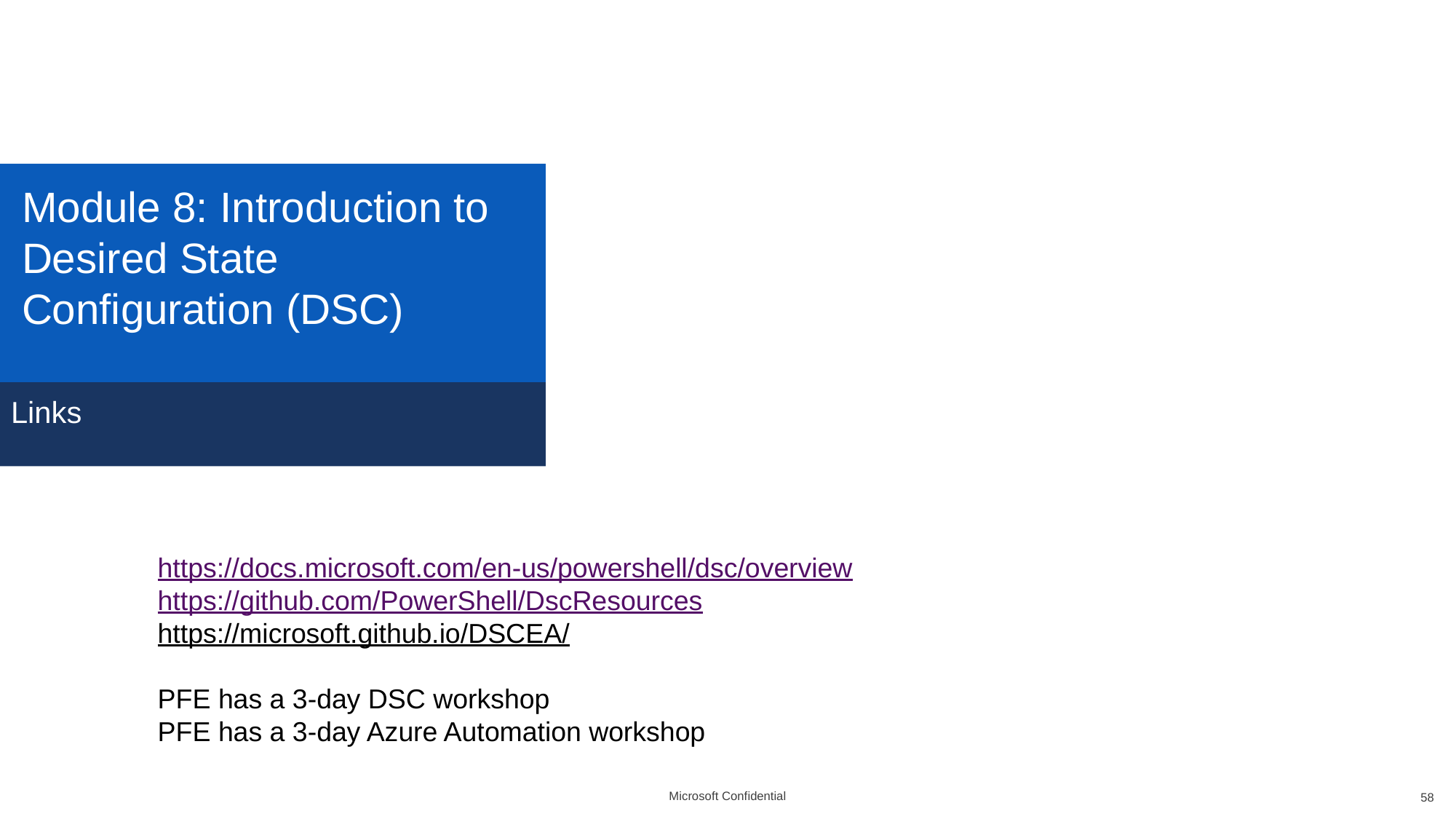

# Module 8: Introduction to Desired State Configuration (DSC)
Links
https://docs.microsoft.com/en-us/powershell/dsc/overview
https://github.com/PowerShell/DscResources
https://microsoft.github.io/DSCEA/

PFE has a 3-day DSC workshop
PFE has a 3-day Azure Automation workshop

58